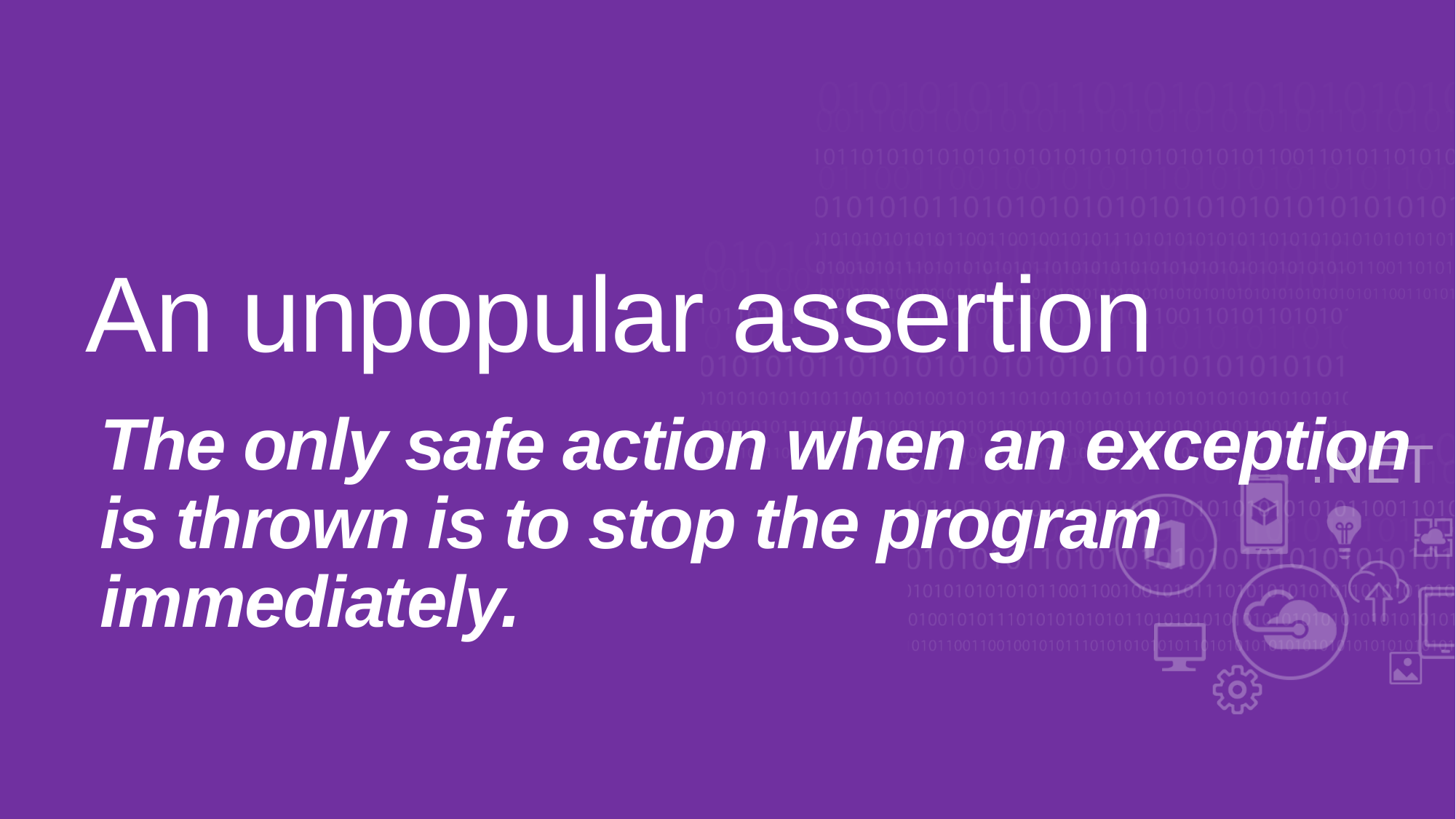

# An unpopular assertion
The only safe action when an exception is thrown is to stop the program immediately.